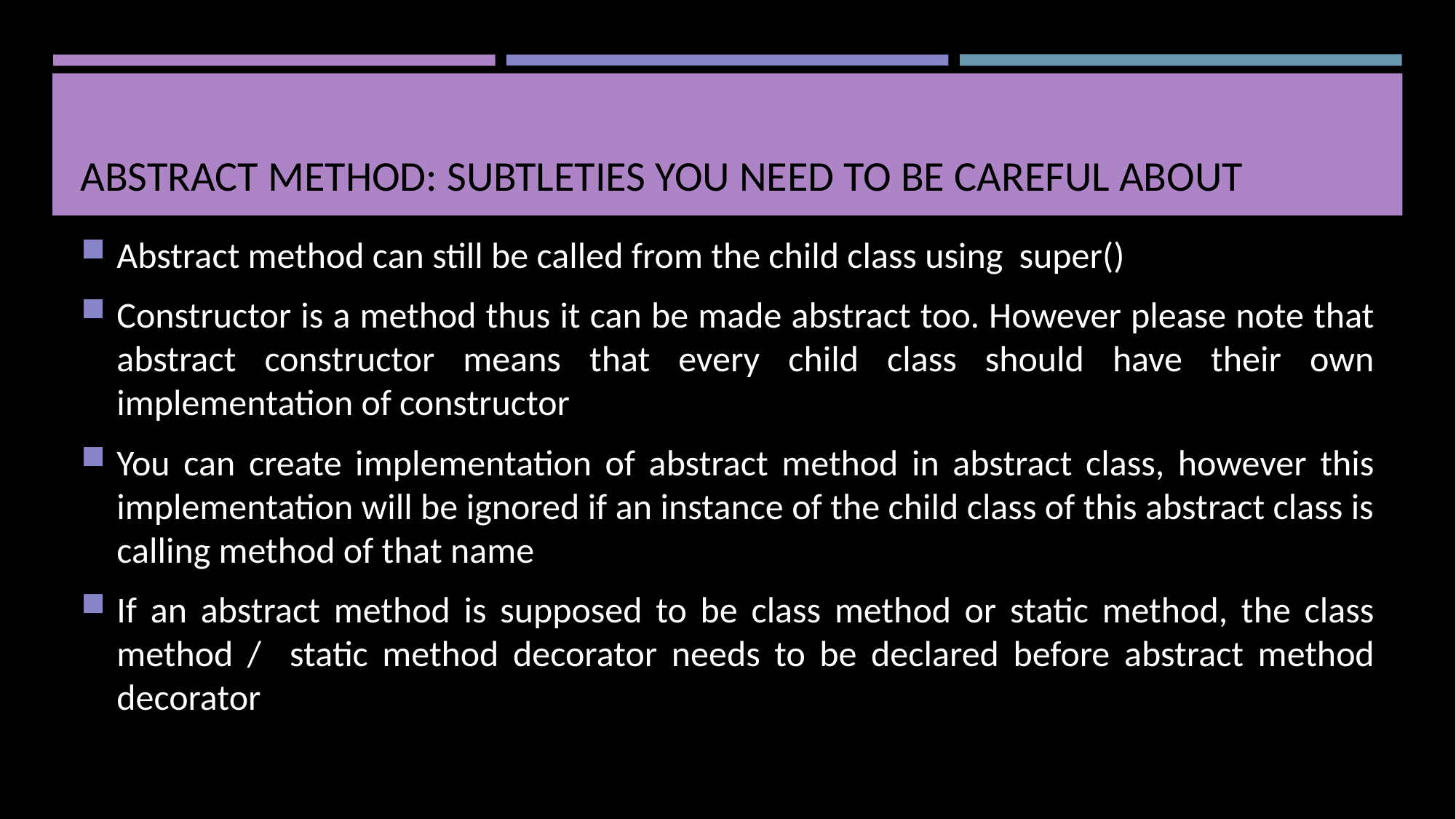

# Abstract Method: Subtleties You Need to Be Careful About
Abstract method can still be called from the child class using  super()
Constructor is a method thus it can be made abstract too. However please note that abstract constructor means that every child class should have their own implementation of constructor
You can create implementation of abstract method in abstract class, however this implementation will be ignored if an instance of the child class of this abstract class is calling method of that name
If an abstract method is supposed to be class method or static method, the class method /  static method decorator needs to be declared before abstract method decorator